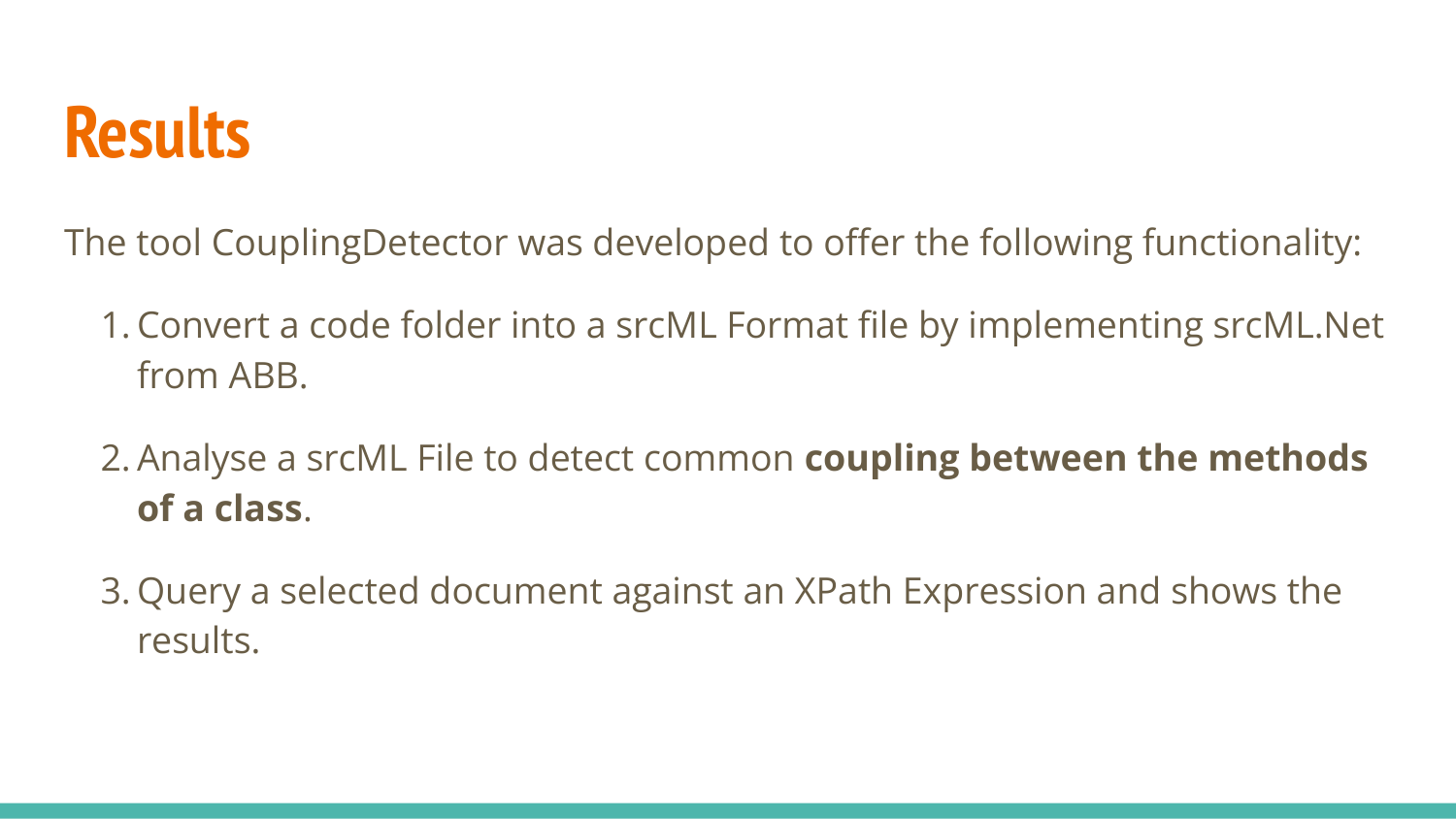

# Results
The tool CouplingDetector was developed to offer the following functionality:
Convert a code folder into a srcML Format file by implementing srcML.Net from ABB.
Analyse a srcML File to detect common coupling between the methods of a class.
Query a selected document against an XPath Expression and shows the results.